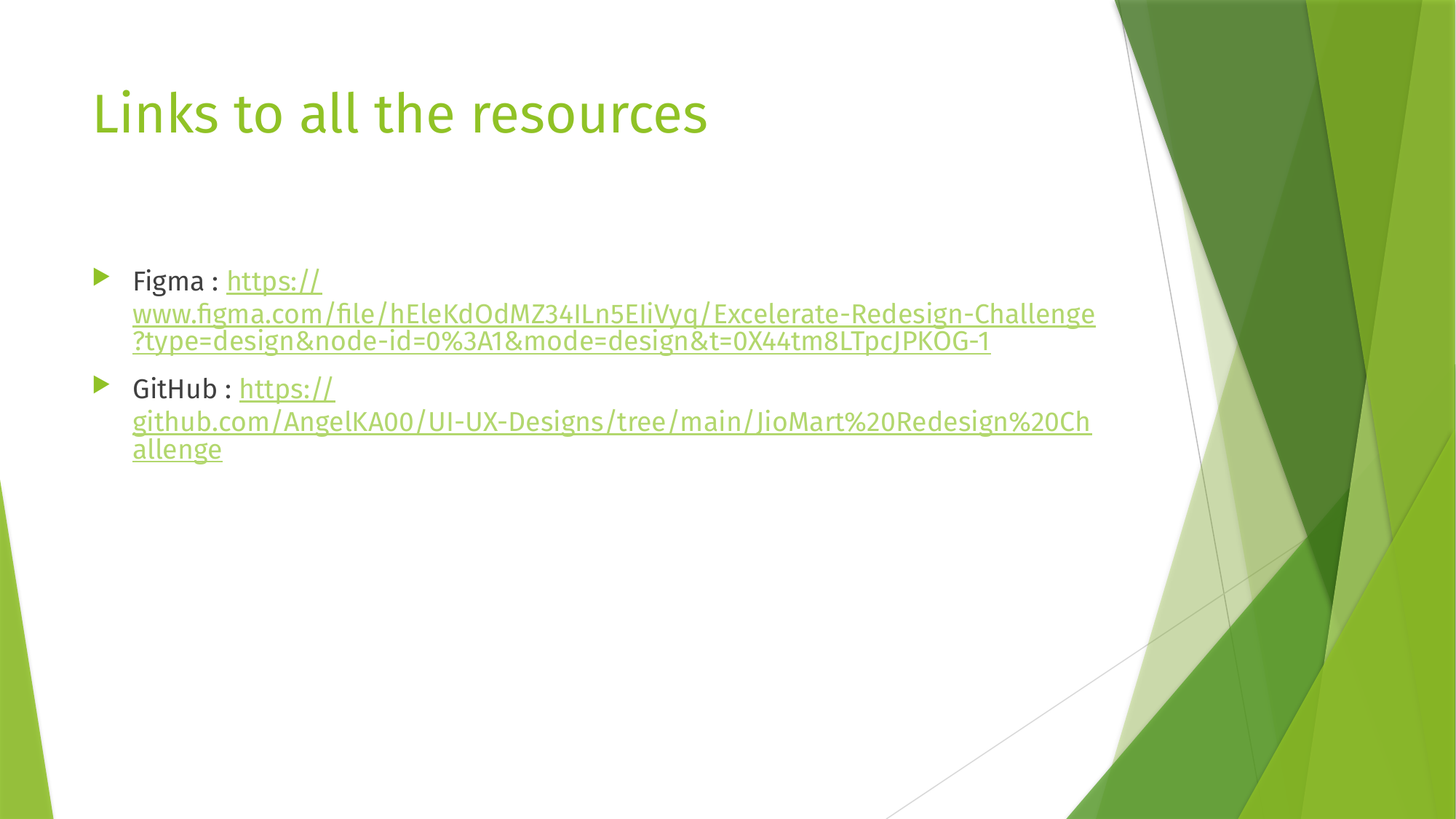

# Links to all the resources
Figma : https://www.figma.com/file/hEleKdOdMZ34ILn5EIiVyq/Excelerate-Redesign-Challenge?type=design&node-id=0%3A1&mode=design&t=0X44tm8LTpcJPKOG-1
GitHub : https://github.com/AngelKA00/UI-UX-Designs/tree/main/JioMart%20Redesign%20Challenge